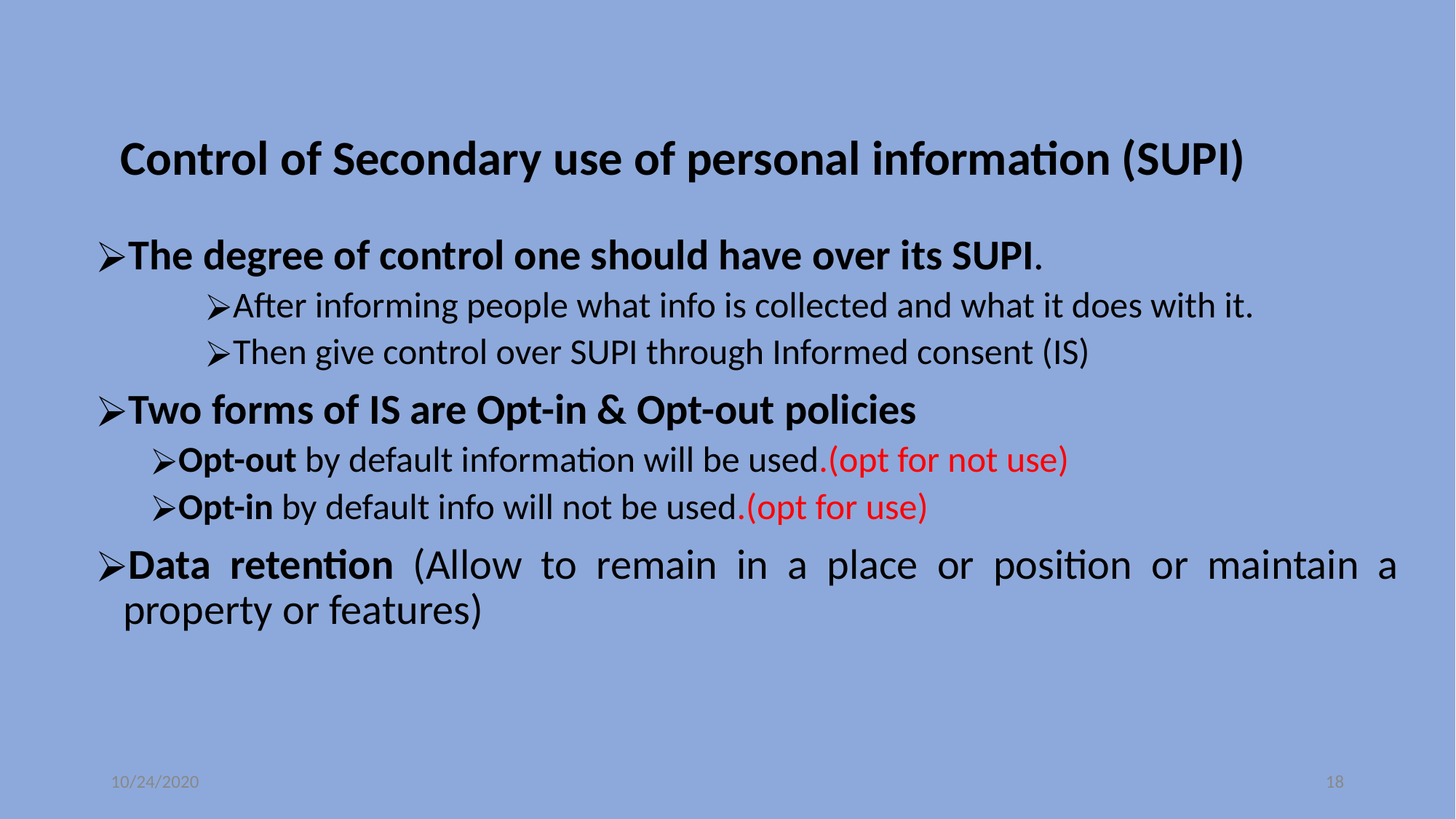

# Control of Secondary use of personal information (SUPI)
The degree of control one should have over its SUPI.
After informing people what info is collected and what it does with it.
Then give control over SUPI through Informed consent (IS)
Two forms of IS are Opt-in & Opt-out policies
Opt-out by default information will be used.(opt for not use)
Opt-in by default info will not be used.(opt for use)
Data retention (Allow to remain in a place or position or maintain a property or features)
10/24/2020
18